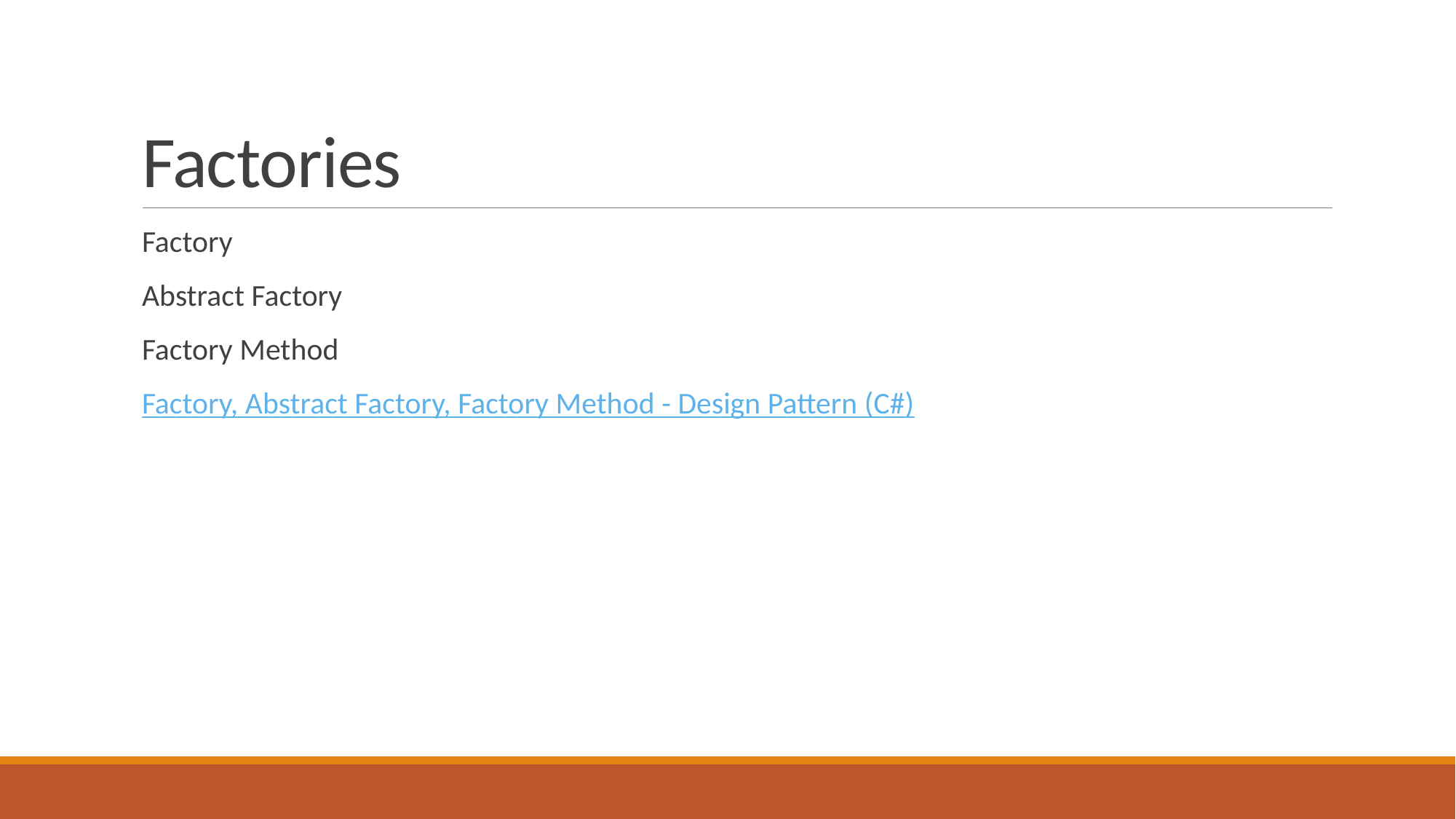

# Factories
Factory
Abstract Factory
Factory Method
Factory, Abstract Factory, Factory Method - Design Pattern (C#)